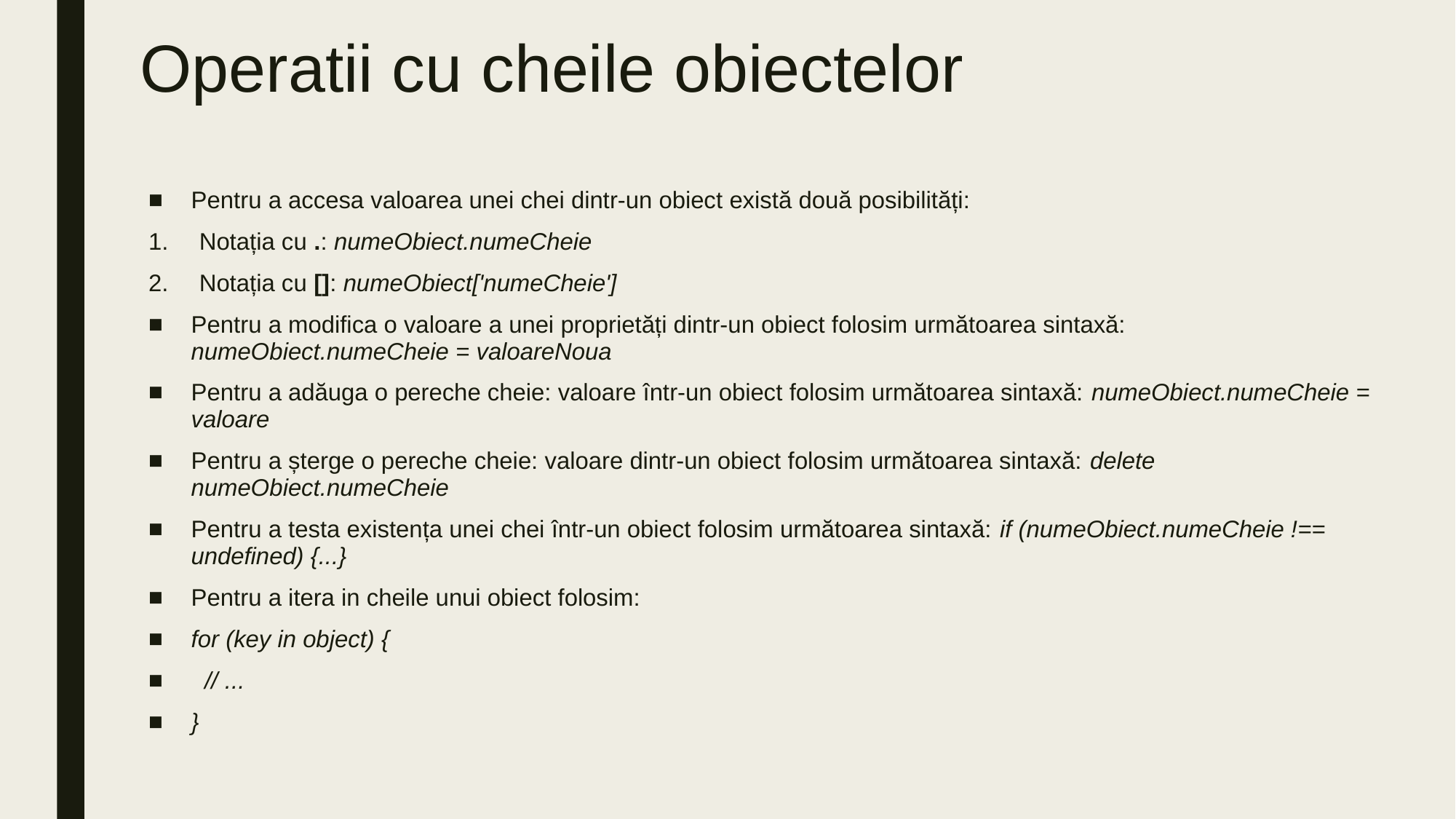

# Operatii cu cheile obiectelor
Pentru a accesa valoarea unei chei dintr-un obiect există două posibilități:
Notația cu .: numeObiect.numeCheie
Notația cu []: numeObiect['numeCheie']
Pentru a modifica o valoare a unei proprietăți dintr-un obiect folosim următoarea sintaxă: numeObiect.numeCheie = valoareNoua
Pentru a adăuga o pereche cheie: valoare într-un obiect folosim următoarea sintaxă: numeObiect.numeCheie = valoare
Pentru a șterge o pereche cheie: valoare dintr-un obiect folosim următoarea sintaxă: delete numeObiect.numeCheie
Pentru a testa existența unei chei într-un obiect folosim următoarea sintaxă: if (numeObiect.numeCheie !== undefined) {...}
Pentru a itera in cheile unui obiect folosim:
for (key in object) {
  // ...
}